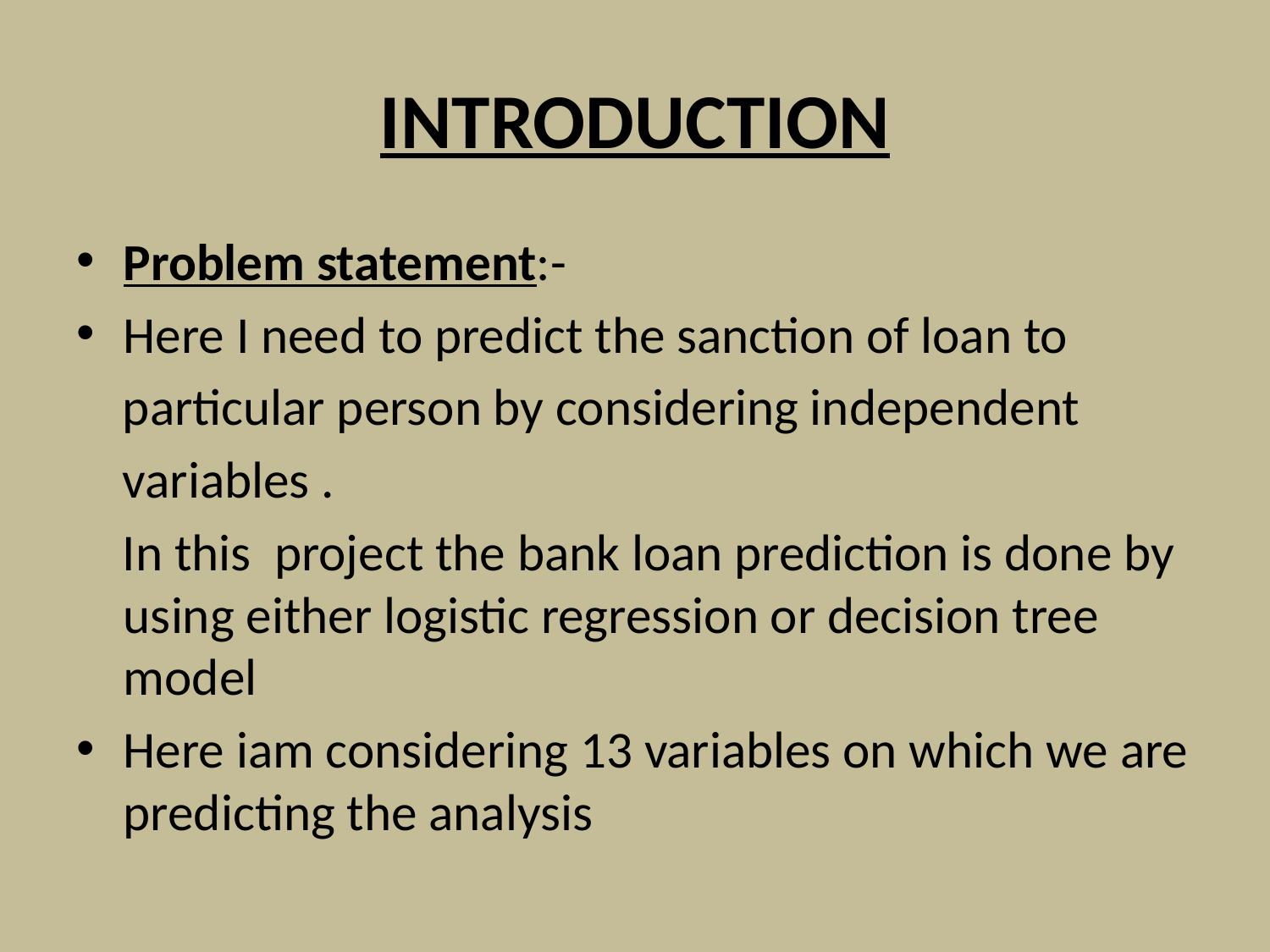

# INTRODUCTION
Problem statement:-
Here I need to predict the sanction of loan to
    particular person by considering independent
    variables .
    In this  project the bank loan prediction is done by using either logistic regression or decision tree model
Here iam considering 13 variables on which we are predicting the analysis